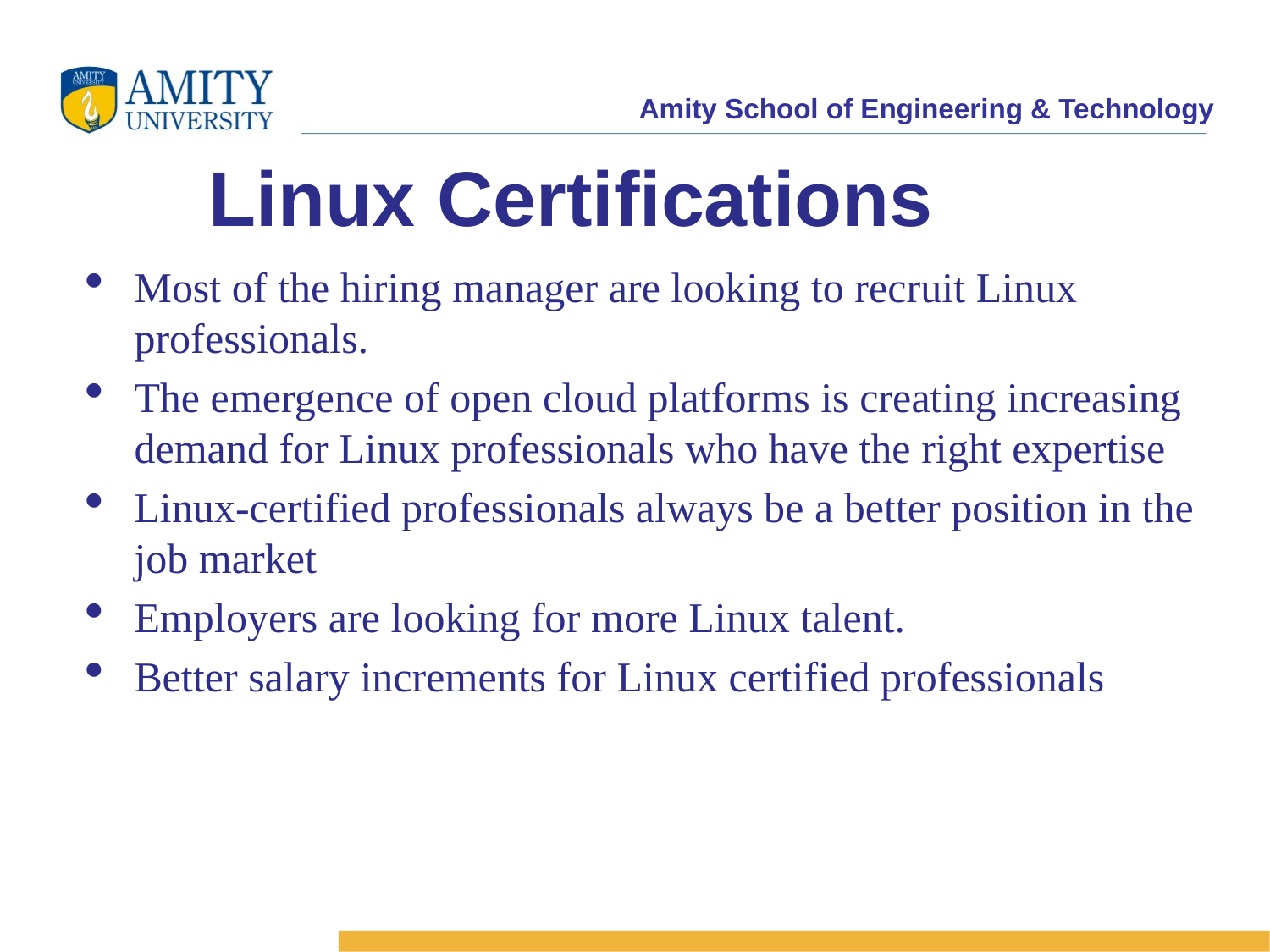

Linux Certifications
Most of the hiring manager are looking to recruit Linux professionals.
The emergence of open cloud platforms is creating increasing demand for Linux professionals who have the right expertise
Linux-certified professionals always be a better position in the job market
Employers are looking for more Linux talent.
Better salary increments for Linux certified professionals